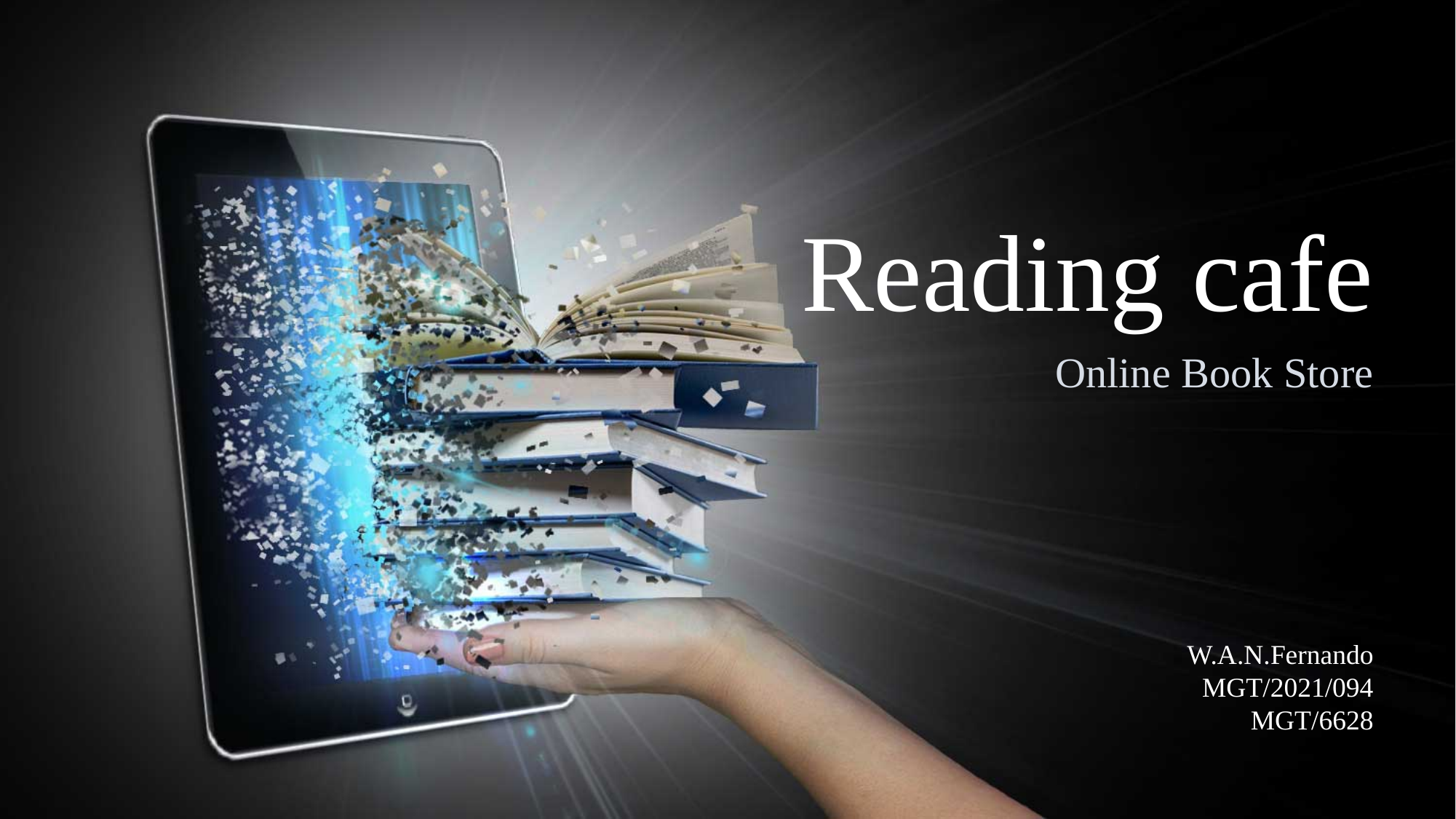

Reading cafe
Online Book Store
W.A.N.Fernando
MGT/2021/094
MGT/6628